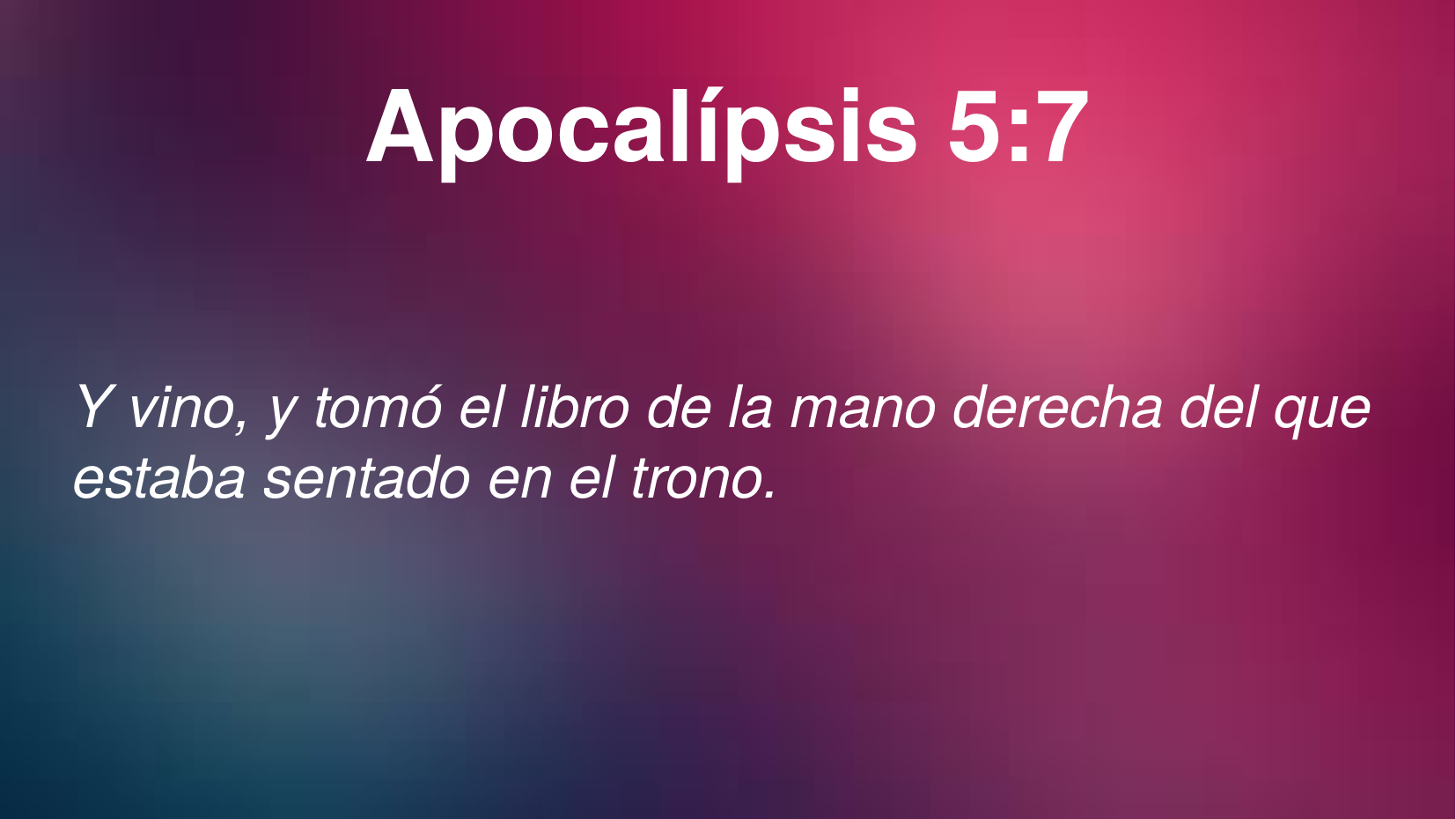

# Apocalípsis 5:7
Y vino, y tomó el libro de la mano derecha del que estaba sentado en el trono.